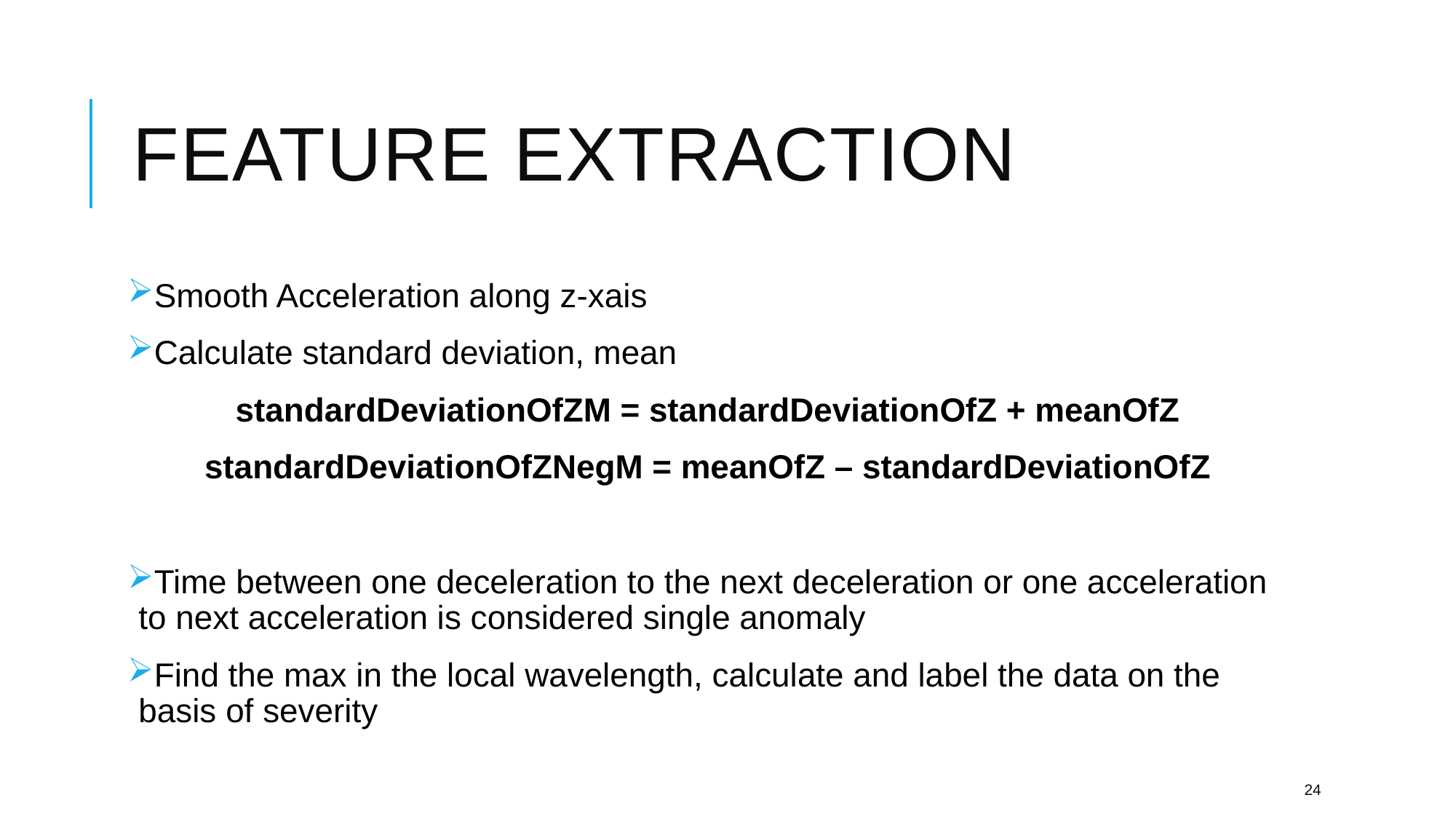

# Feature extraction
Smooth Acceleration along z-xais
Calculate standard deviation, mean
standardDeviationOfZM = standardDeviationOfZ + meanOfZ
standardDeviationOfZNegM = meanOfZ – standardDeviationOfZ

Time between one deceleration to the next deceleration or one acceleration to next acceleration is considered single anomaly
Find the max in the local wavelength, calculate and label the data on the basis of severity

24